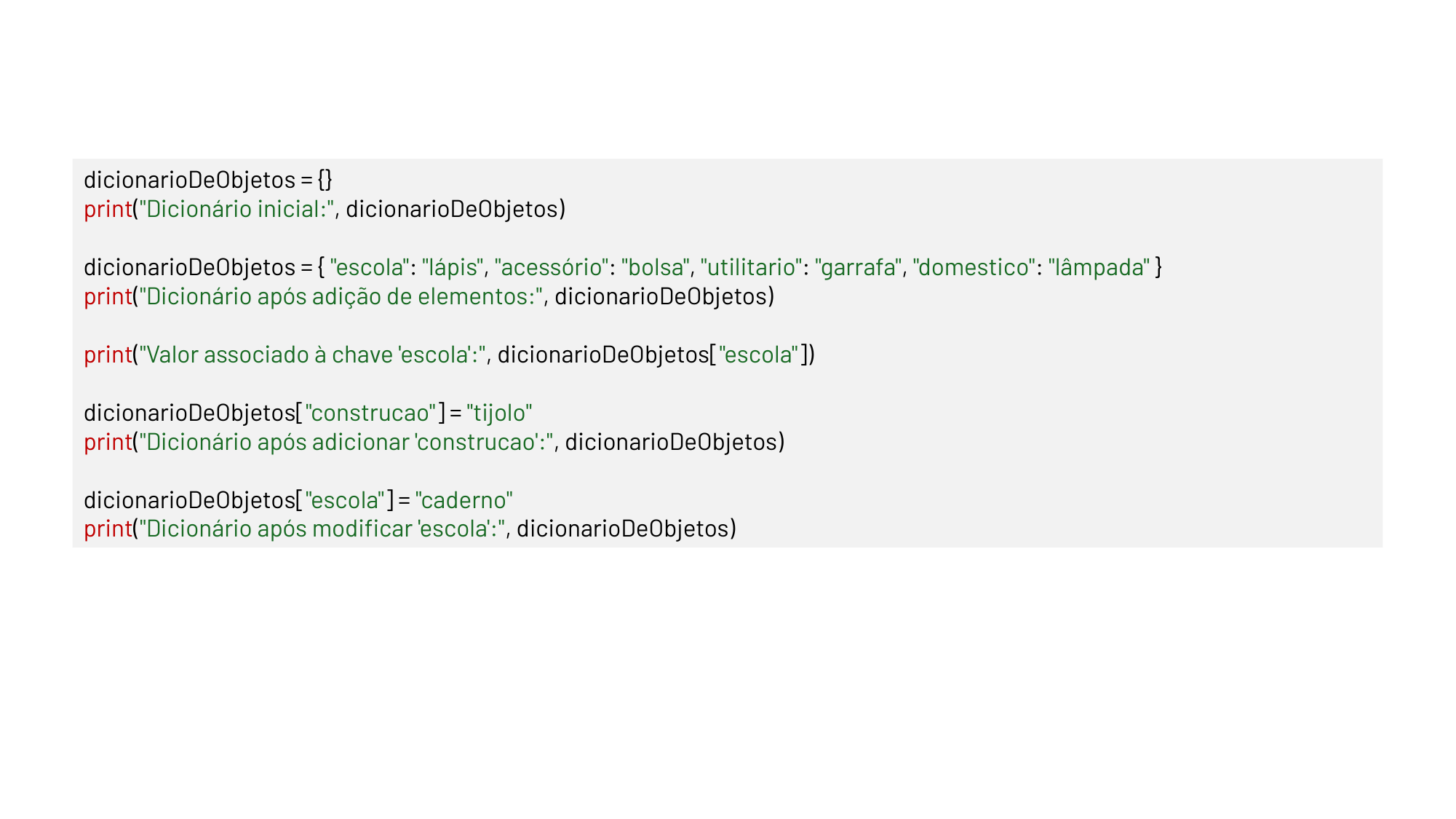

dicionarioDeObjetos = {}
print("Dicionário inicial:", dicionarioDeObjetos)

dicionarioDeObjetos = { "escola": "lápis", "acessório": "bolsa", "utilitario": "garrafa", "domestico": "lâmpada" }
print("Dicionário após adição de elementos:", dicionarioDeObjetos)

print("Valor associado à chave 'escola':", dicionarioDeObjetos["escola"])

dicionarioDeObjetos["construcao"] = "tijolo"
print("Dicionário após adicionar 'construcao':", dicionarioDeObjetos)

dicionarioDeObjetos["escola"] = "caderno"
print("Dicionário após modificar 'escola':", dicionarioDeObjetos)